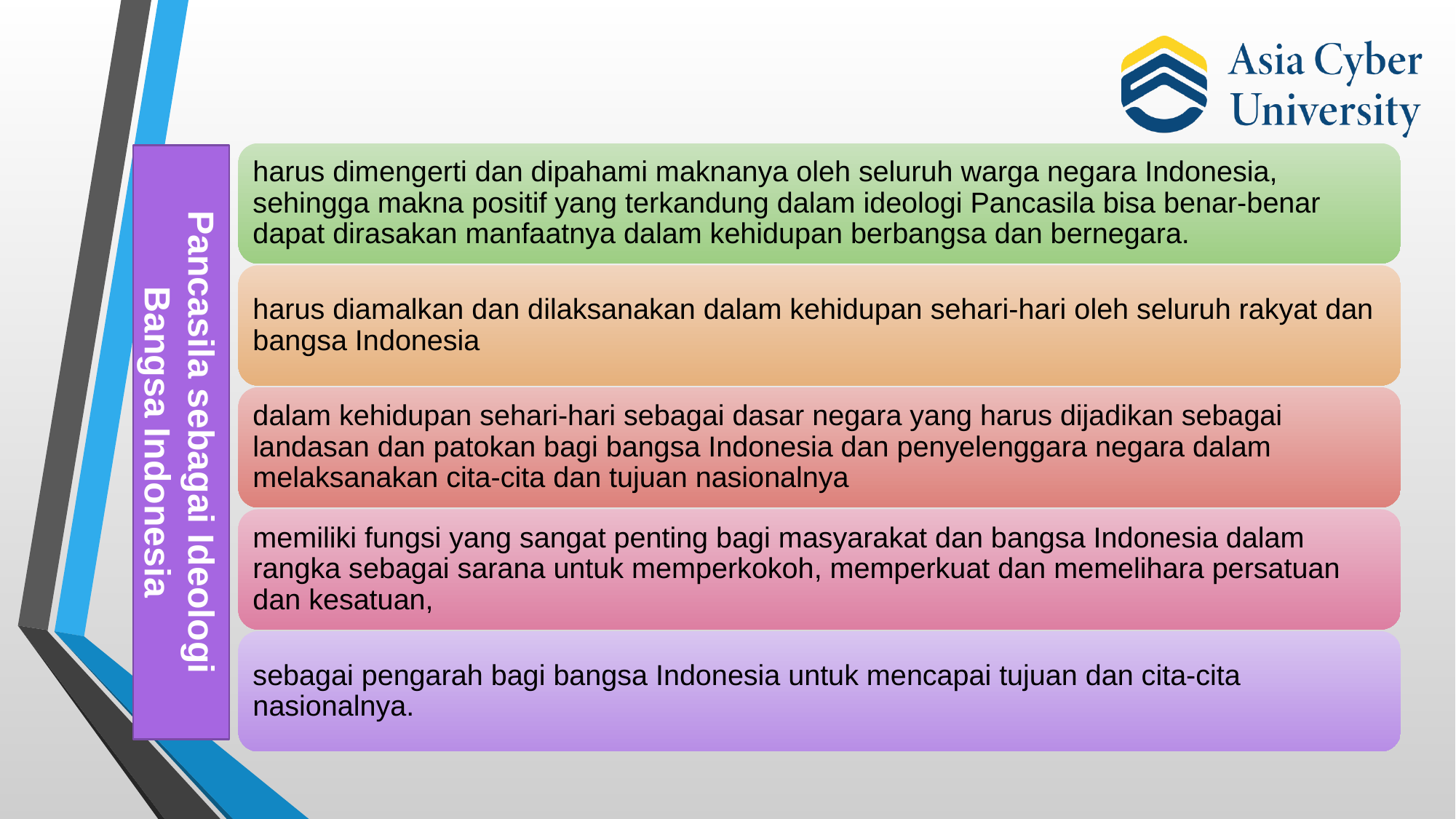

harus dimengerti dan dipahami maknanya oleh seluruh warga negara Indonesia, sehingga makna positif yang terkandung dalam ideologi Pancasila bisa benar-benar dapat dirasakan manfaatnya dalam kehidupan berbangsa dan bernegara.
harus diamalkan dan dilaksanakan dalam kehidupan sehari-hari oleh seluruh rakyat dan bangsa Indonesia
dalam kehidupan sehari-hari sebagai dasar negara yang harus dijadikan sebagai landasan dan patokan bagi bangsa Indonesia dan penyelenggara negara dalam melaksanakan cita-cita dan tujuan nasionalnya
memiliki fungsi yang sangat penting bagi masyarakat dan bangsa Indonesia dalam rangka sebagai sarana untuk memperkokoh, memperkuat dan memelihara persatuan dan kesatuan,
sebagai pengarah bagi bangsa Indonesia untuk mencapai tujuan dan cita-cita nasionalnya.
Pancasila sebagai Ideologi Bangsa Indonesia